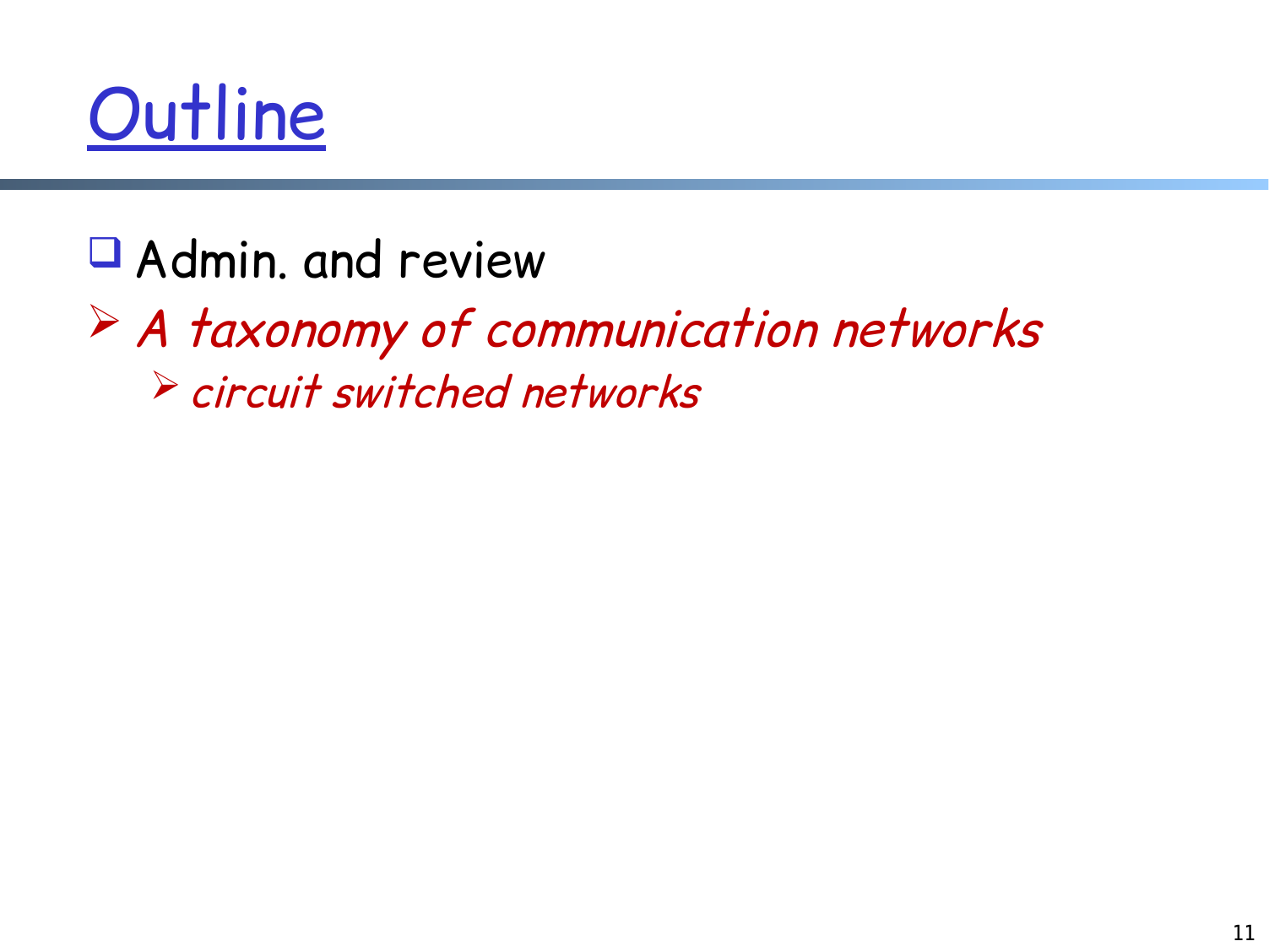

Outline
Admin. and review
A taxonomy of communication networks
circuit switched networks
11